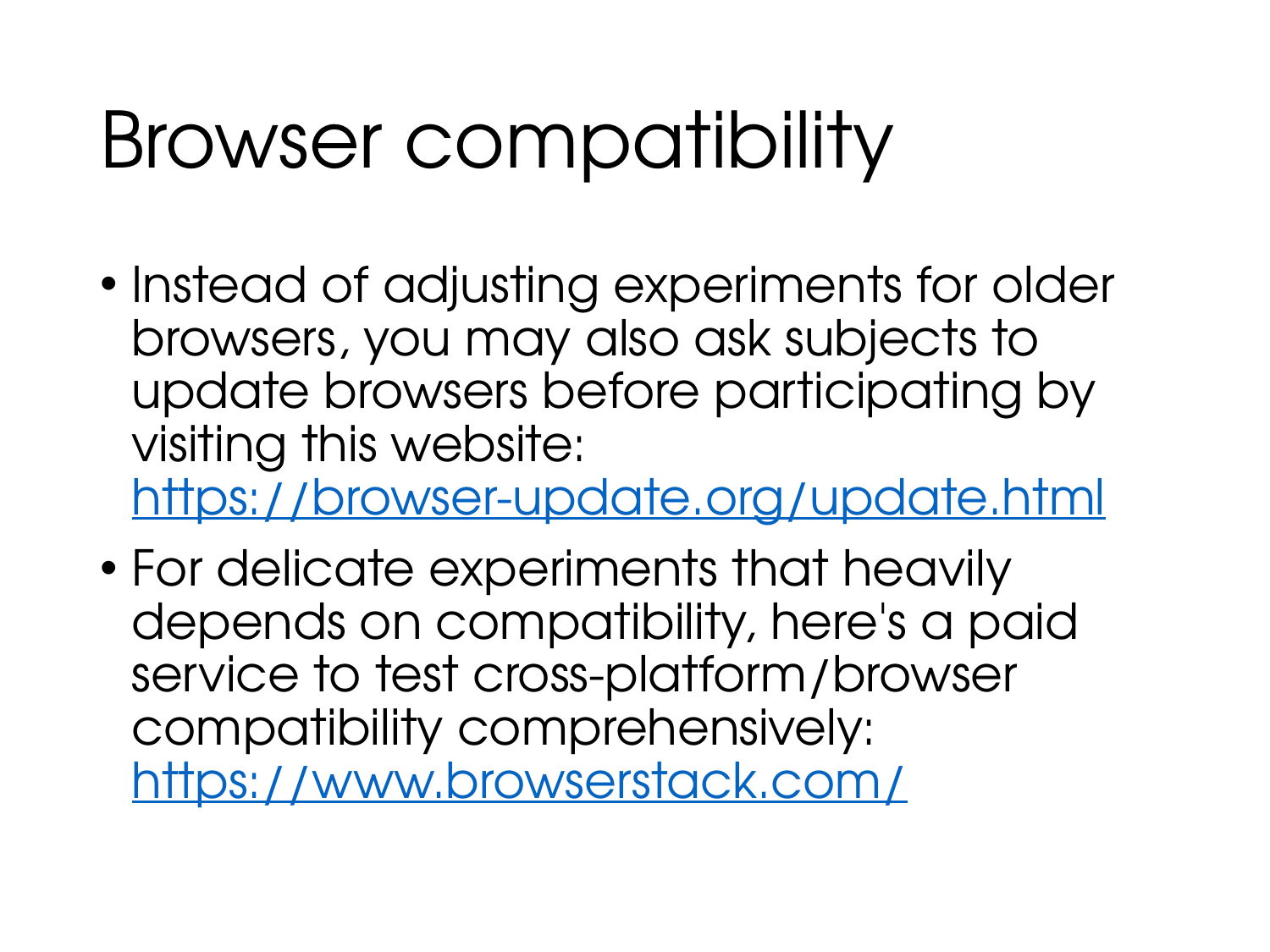

# Browser compatibility
Instead of adjusting experiments for older browsers, you may also ask subjects to update browsers before participating by visiting this website:
https://browser-update.org/update.html
For delicate experiments that heavily depends on compatibility, here's a paid service to test cross-platform/browser compatibility comprehensively:
https://www.browserstack.com/